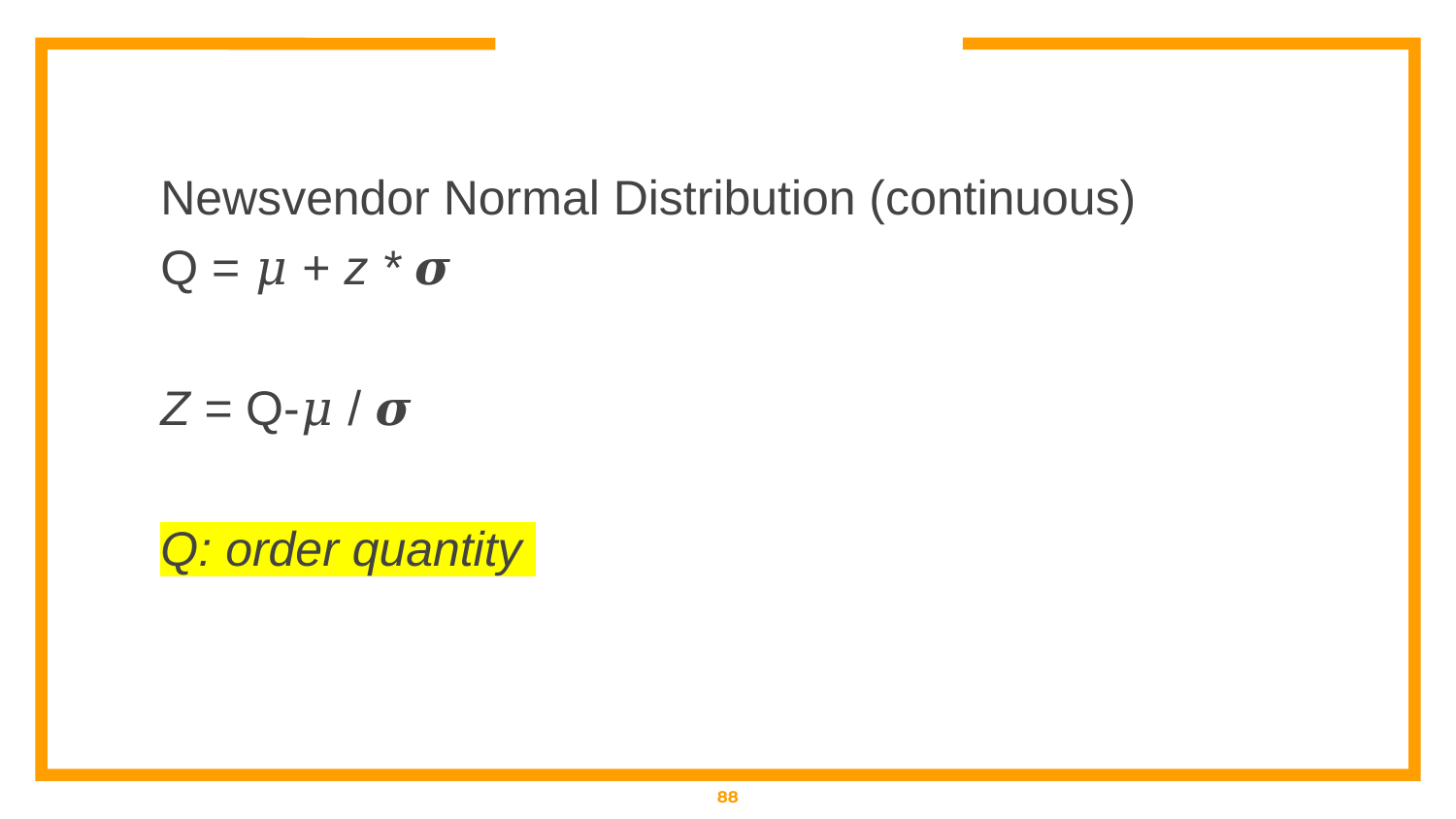

Newsvendor Normal Distribution (continuous)
Q = 𝜇 + z * 𝝈

Z = Q-𝜇 / 𝝈

Q: order quantity

88